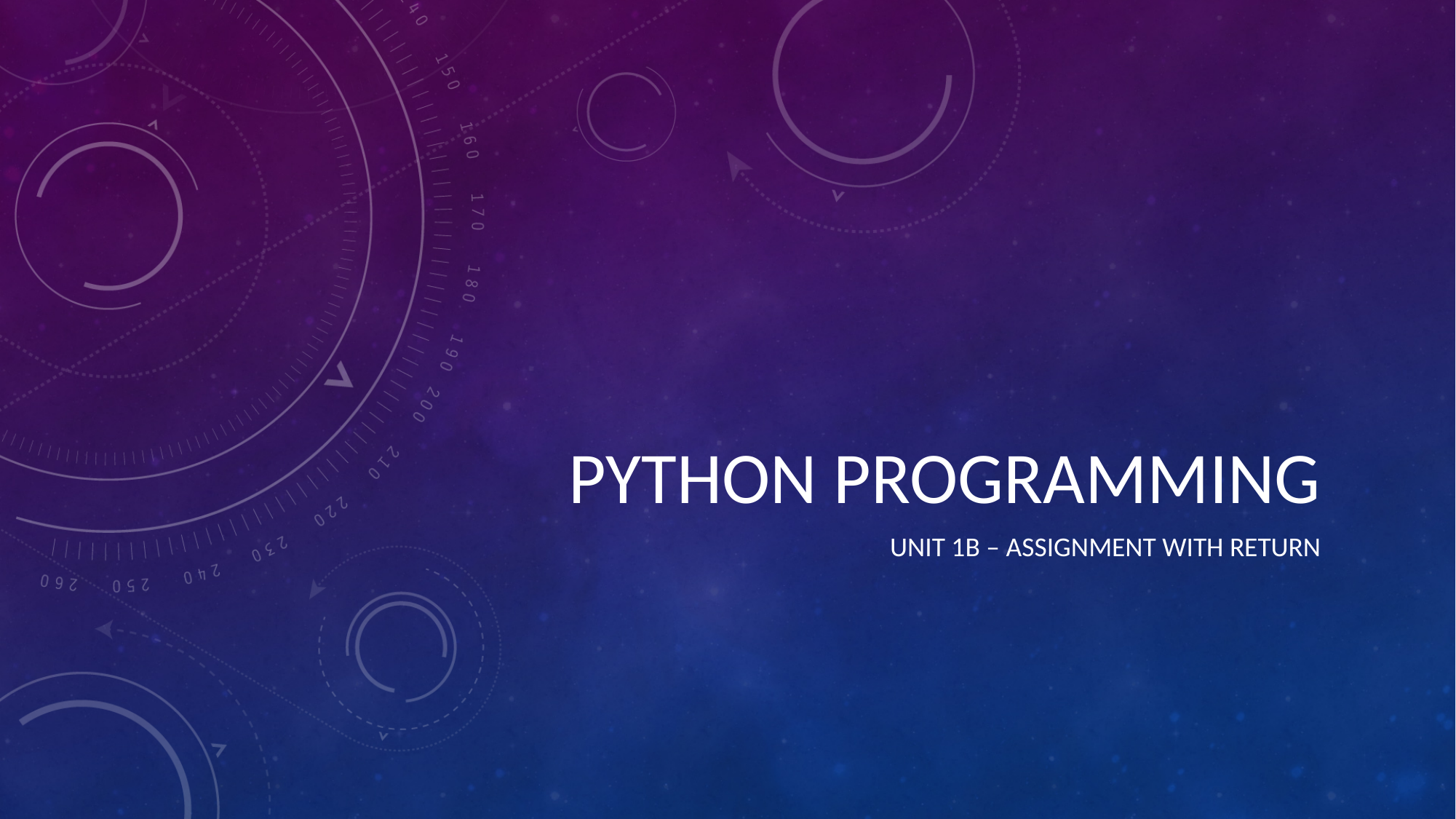

# Python programming
unit 1B – assignment with return